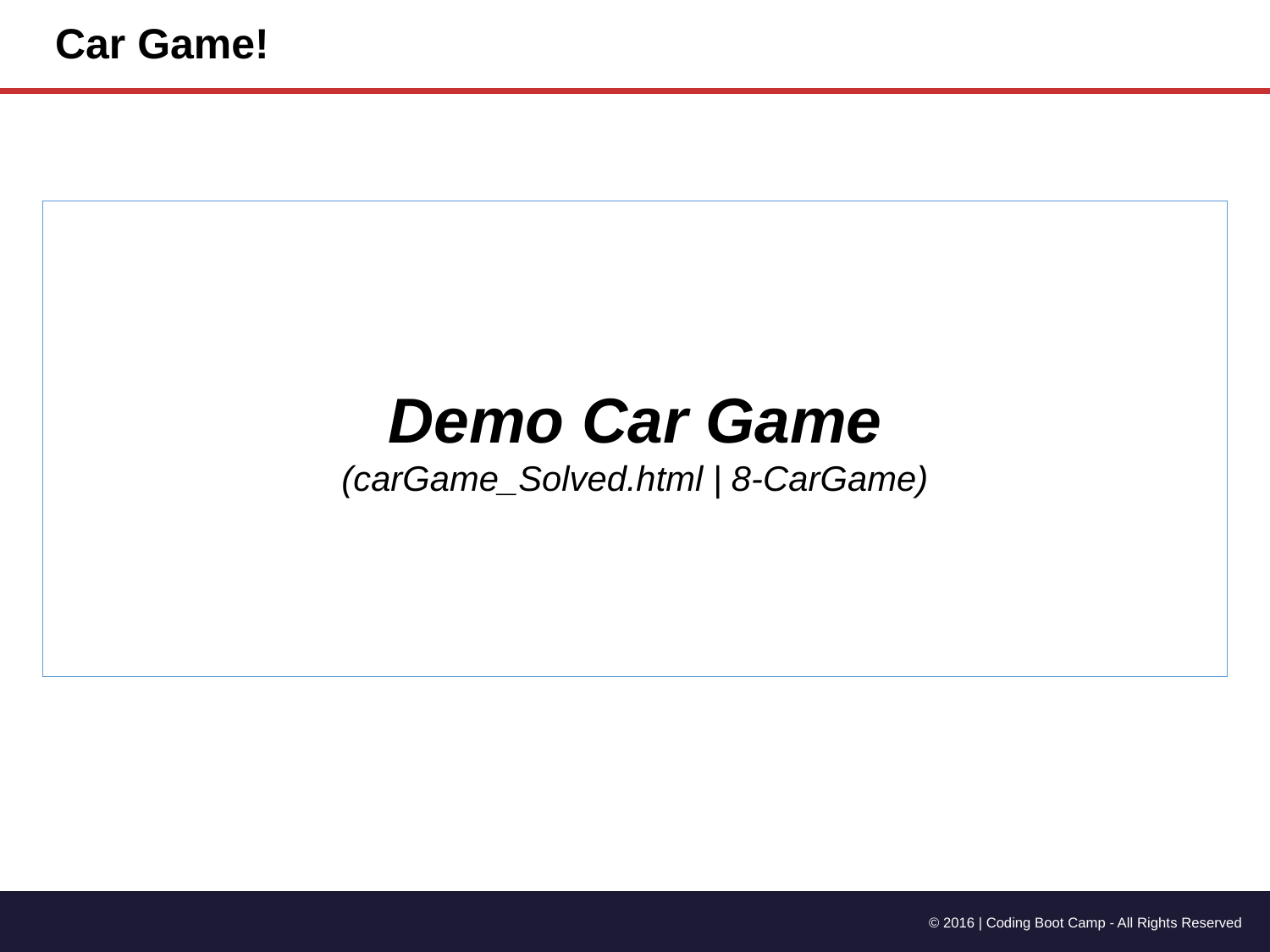

# Car Game!
Demo Car Game
(carGame_Solved.html | 8-CarGame)